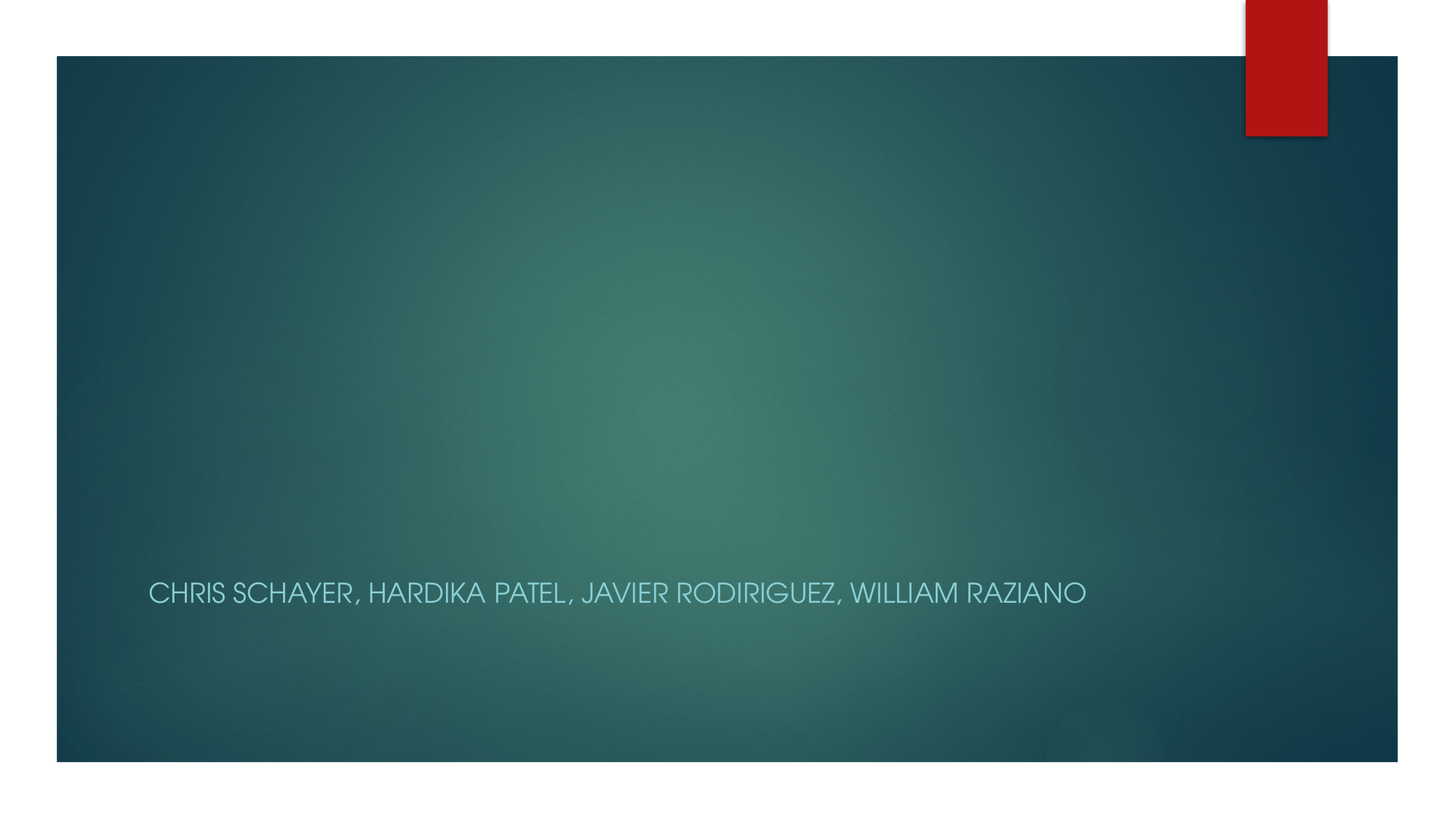

#
Chris Schayer, Hardika Patel, Javier Rodiriguez, William Raziano